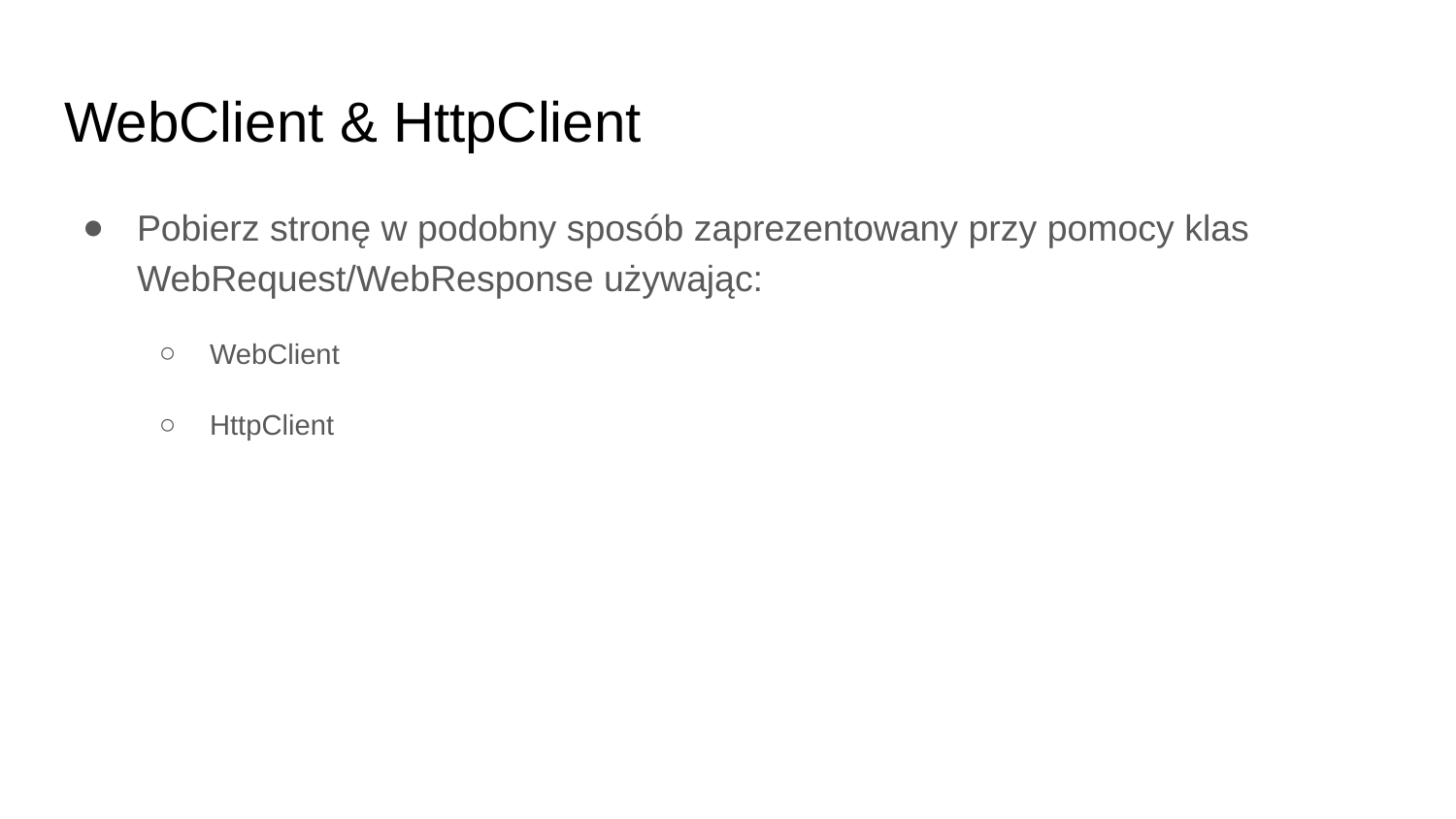

# WebClient & HttpClient
Pobierz stronę w podobny sposób zaprezentowany przy pomocy klas WebRequest/WebResponse używając:
WebClient
HttpClient